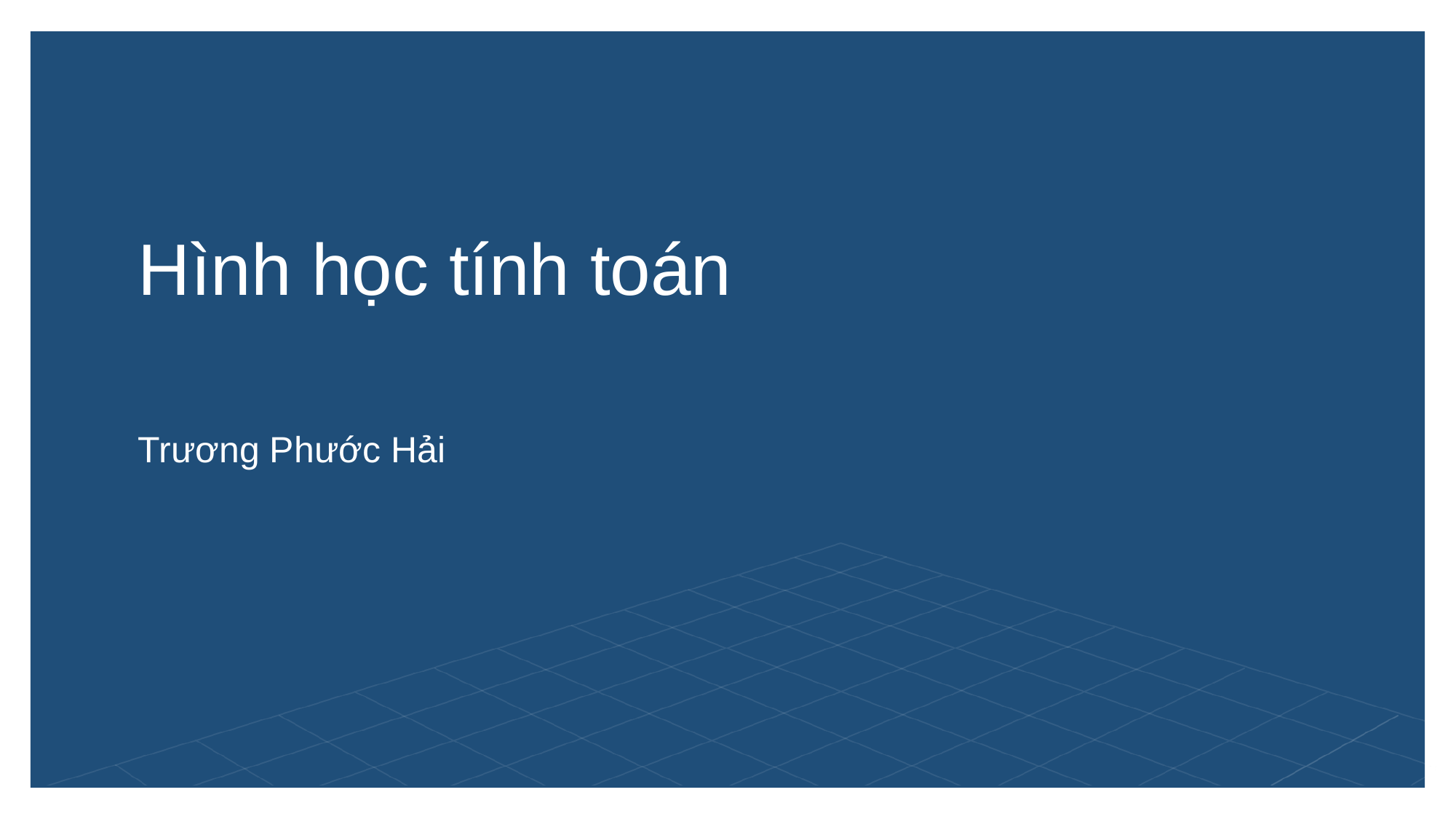

# Hình học tính toán
Trương Phước Hải